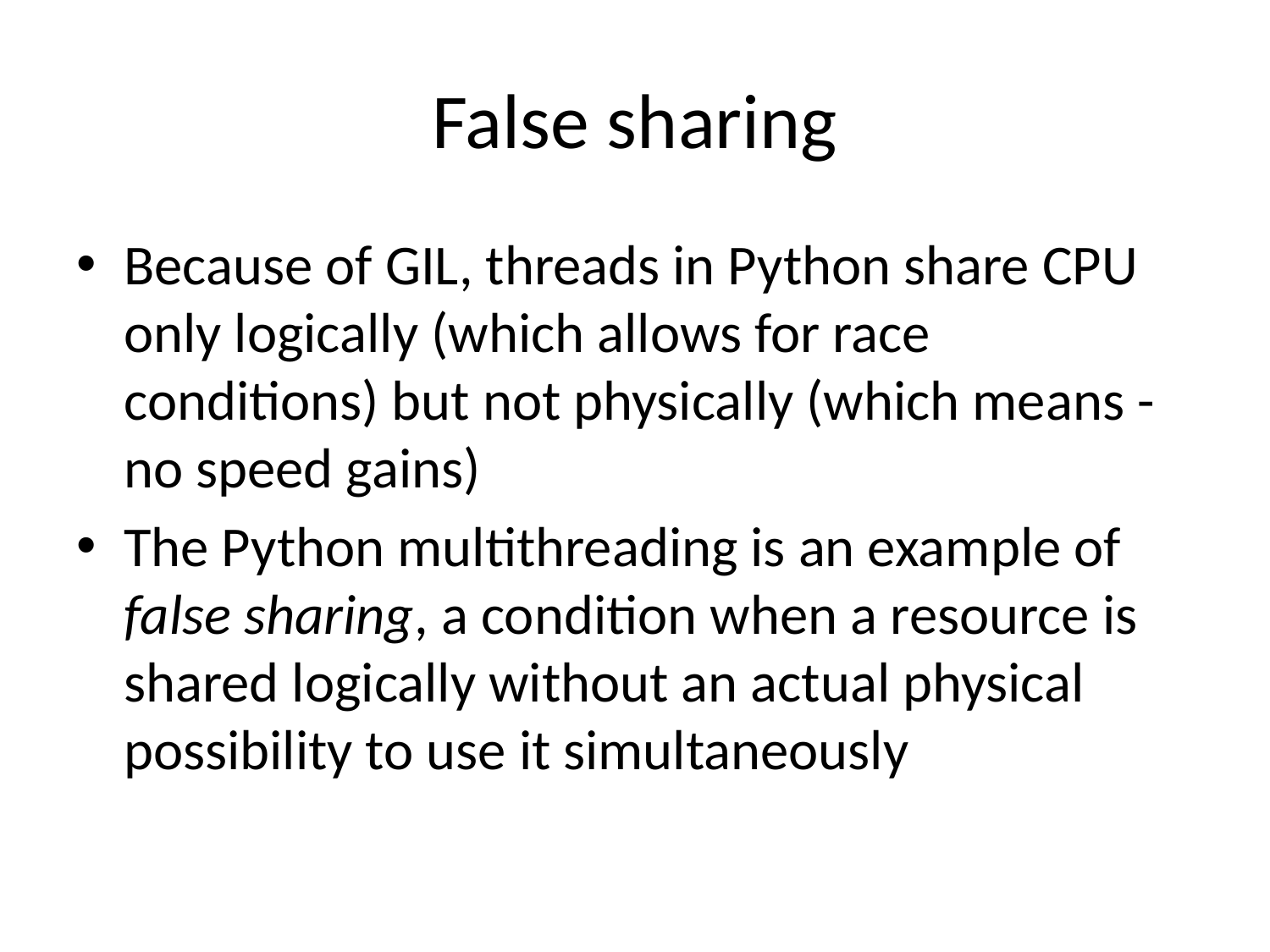

# False sharing
Because of GIL, threads in Python share CPU only logically (which allows for race conditions) but not physically (which means - no speed gains)
The Python multithreading is an example of false sharing, a condition when a resource is shared logically without an actual physical possibility to use it simultaneously